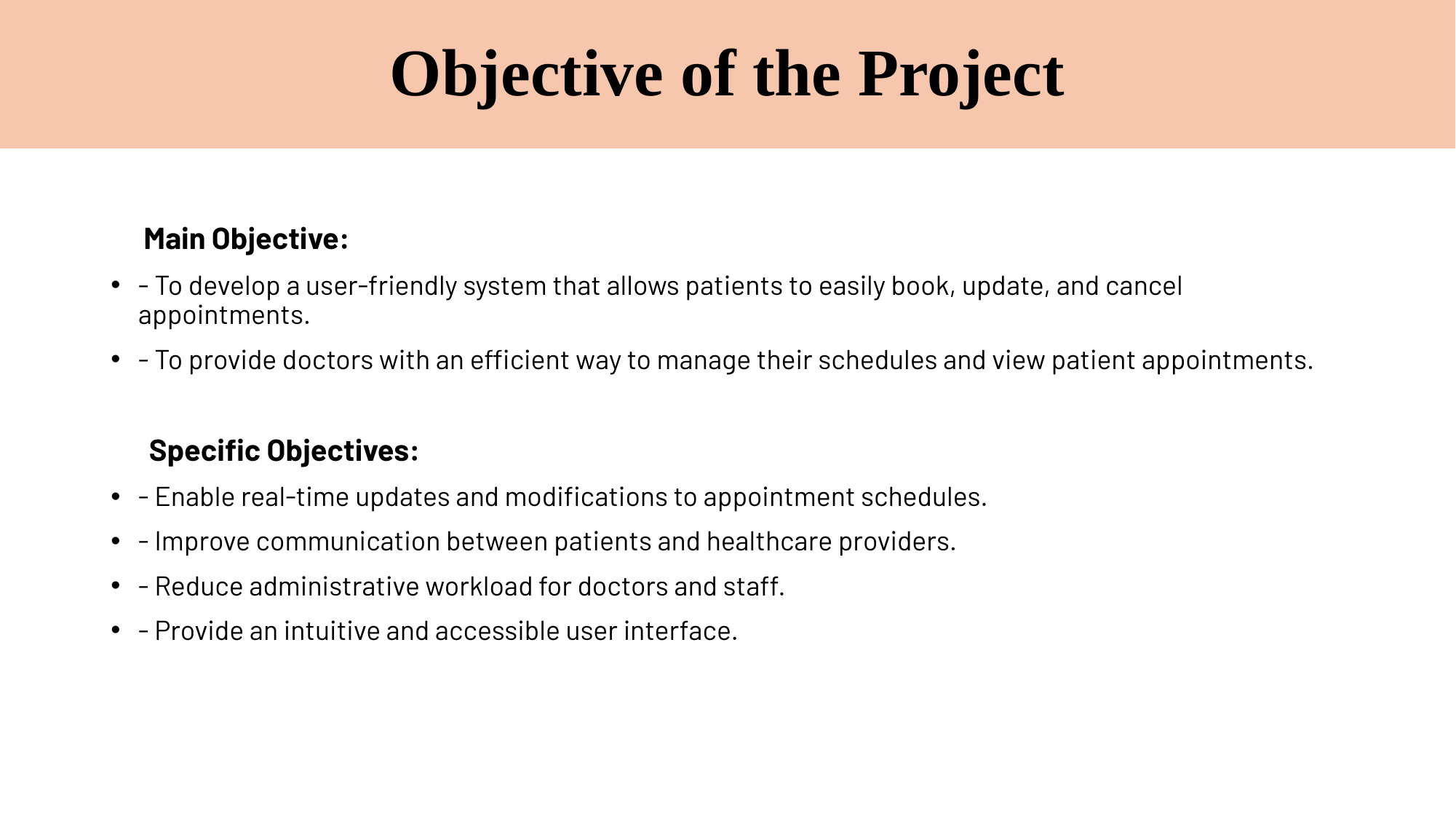

# Objective of the Project
      Main Objective:
- To develop a user-friendly system that allows patients to easily book, update, and cancel appointments.
- To provide doctors with an efficient way to manage their schedules and view patient appointments.

       Specific Objectives:
- Enable real-time updates and modifications to appointment schedules.
- Improve communication between patients and healthcare providers.
- Reduce administrative workload for doctors and staff.
- Provide an intuitive and accessible user interface.